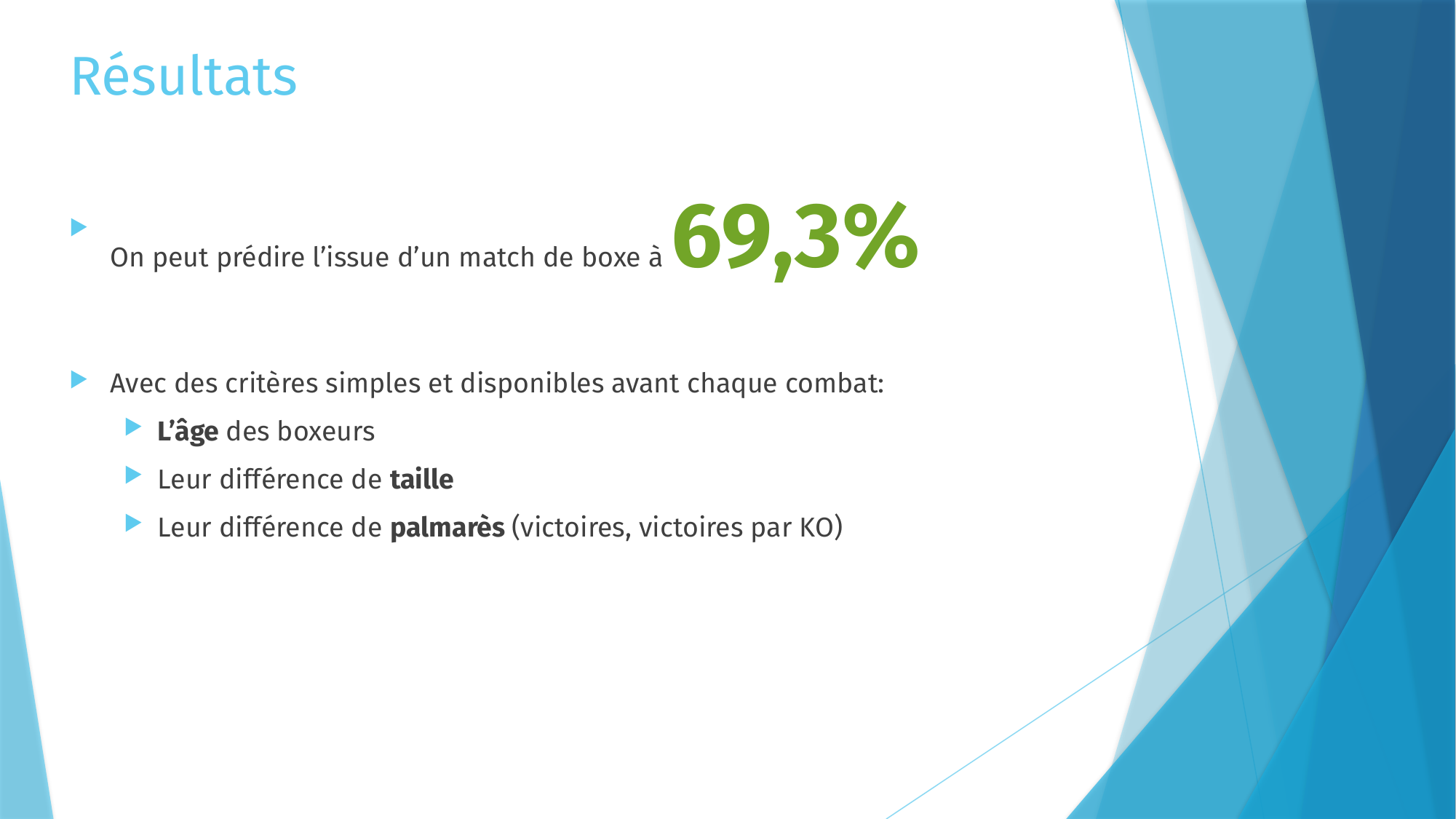

# Résultats
On peut prédire l’issue d’un match de boxe à 69,3%

Avec des critères simples et disponibles avant chaque combat:
L’âge des boxeurs
Leur différence de taille
Leur différence de palmarès (victoires, victoires par KO)